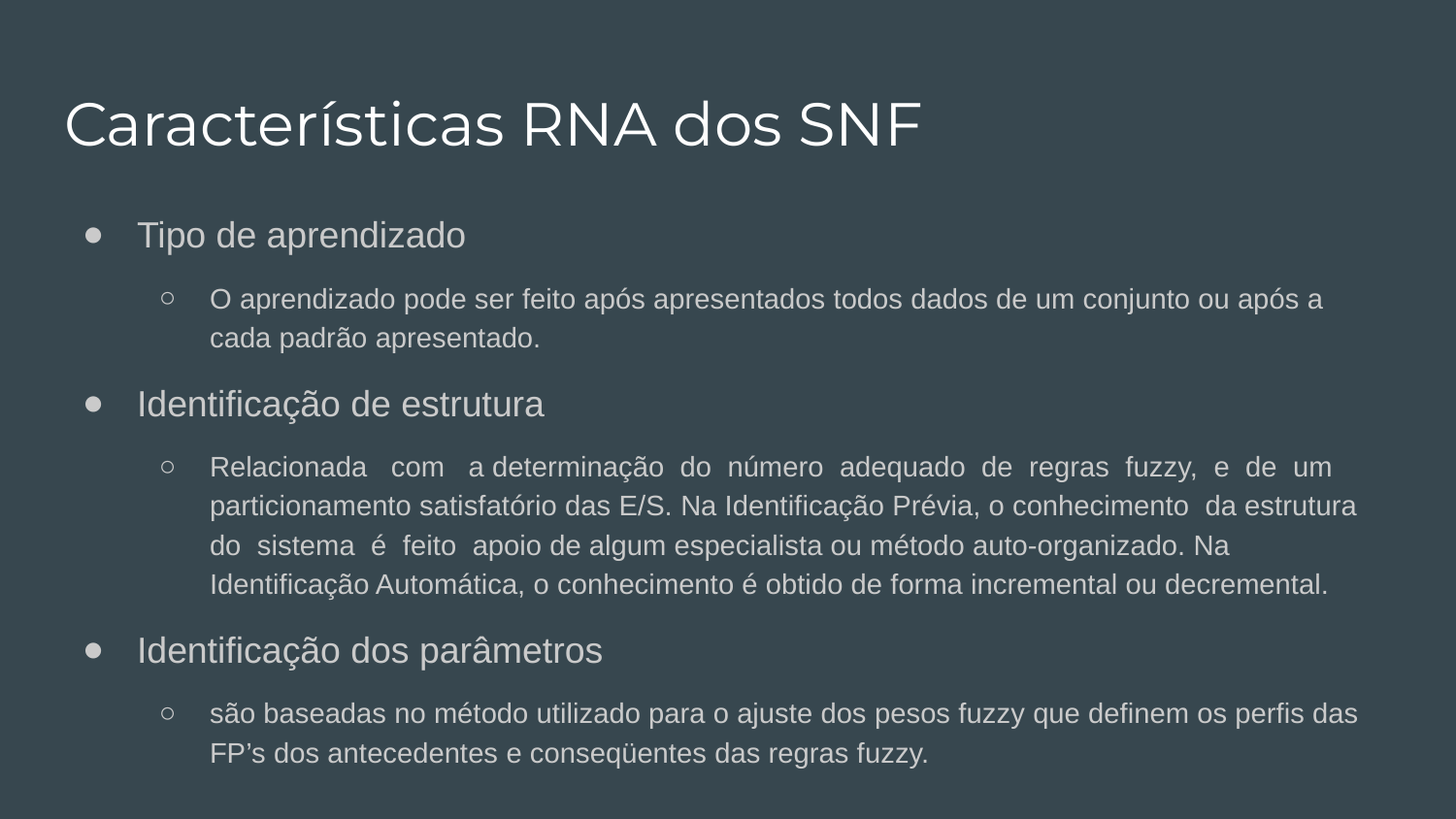

# Características RNA dos SNF
Tipo de aprendizado
O aprendizado pode ser feito após apresentados todos dados de um conjunto ou após a cada padrão apresentado.
Identificação de estrutura
Relacionada   com   a determinação  do  número  adequado  de  regras  fuzzy,  e  de  um  particionamento satisfatório das E/S. Na Identificação Prévia, o conhecimento  da estrutura  do  sistema  é  feito  apoio de algum especialista ou método auto-organizado. Na Identificação Automática, o conhecimento é obtido de forma incremental ou decremental.
Identificação dos parâmetros
são baseadas no método utilizado para o ajuste dos pesos fuzzy que definem os perfis das FP’s dos antecedentes e conseqüentes das regras fuzzy.